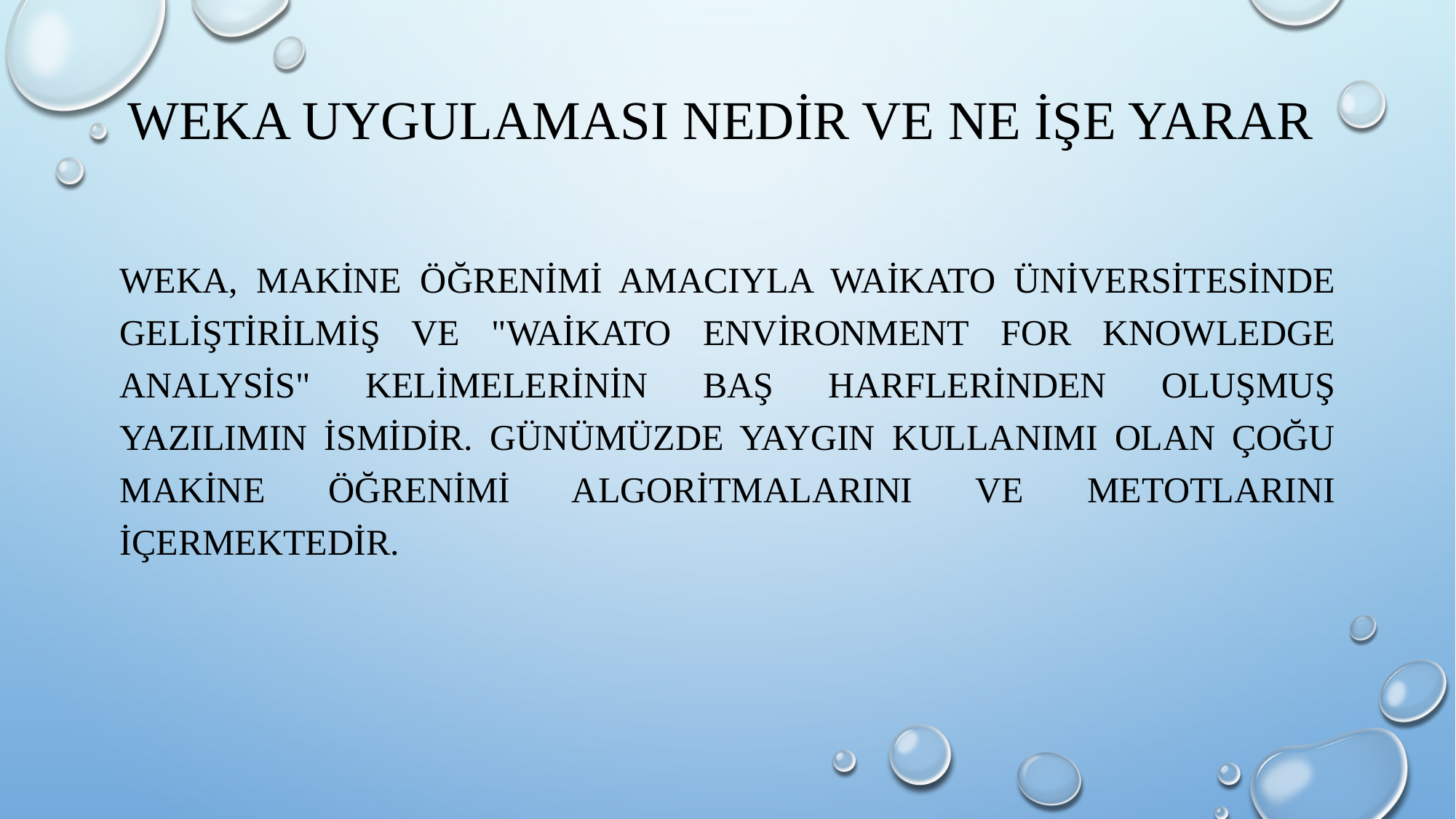

# Weka uygulaması nedir ve ne işe yarar

Weka, makine öğrenimi amacıyla Waikato Üniversitesinde geliştirilmiş ve "Waikato Environment for Knowledge Analysis" kelimelerinin baş harflerinden oluşmuş yazılımın ismidir. Günümüzde yaygın kullanımı olan çoğu makine öğrenimi algoritmalarını ve metotlarını içermektedir.